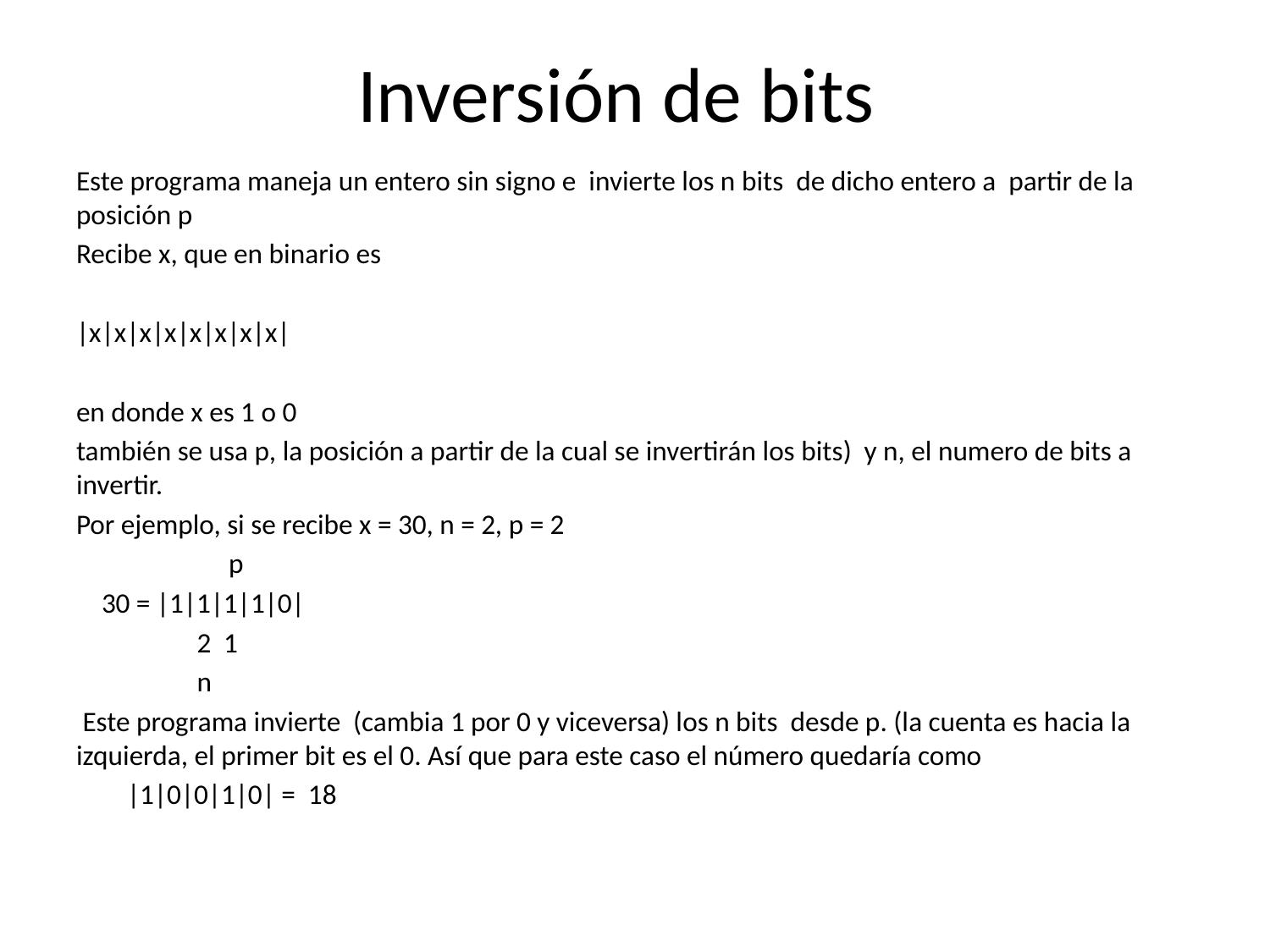

# Inversión de bits
Este programa maneja un entero sin signo e  invierte los n bits  de dicho entero a  partir de la posición p
Recibe x, que en binario es

|x|x|x|x|x|x|x|x|

en donde x es 1 o 0
también se usa p, la posición a partir de la cual se invertirán los bits)  y n, el numero de bits a invertir.
Por ejemplo, si se recibe x = 30, n = 2, p = 2
                        p
    30 = |1|1|1|1|0|
                   2  1
                   n
 Este programa invierte  (cambia 1 por 0 y viceversa) los n bits  desde p. (la cuenta es hacia la izquierda, el primer bit es el 0. Así que para este caso el número quedaría como
        |1|0|0|1|0| =  18